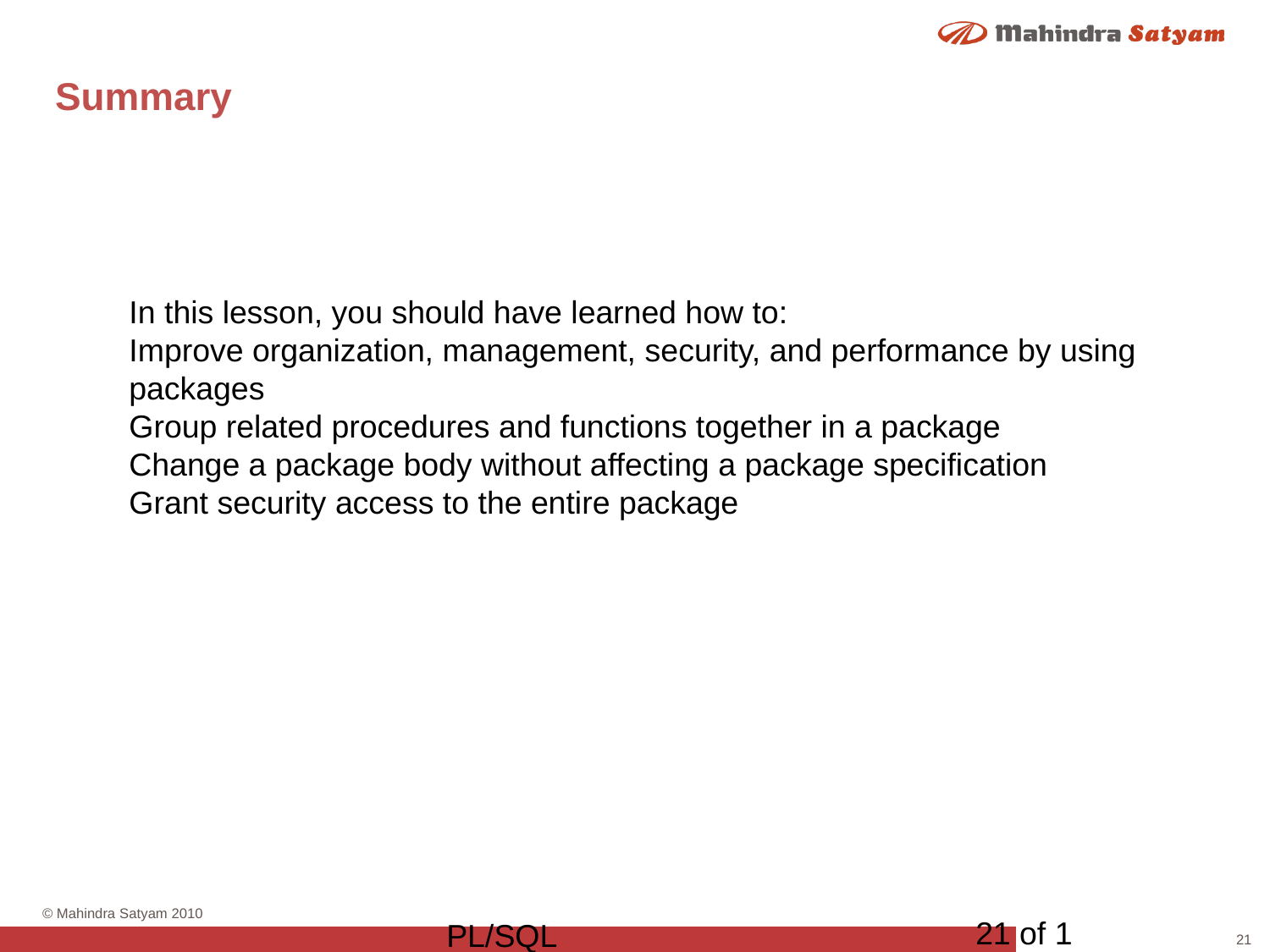

# Summary
In this lesson, you should have learned how to:
Improve organization, management, security, and performance by using packages
Group related procedures and functions together in a package
Change a package body without affecting a package specification
Grant security access to the entire package
21 of 1
PL/SQL